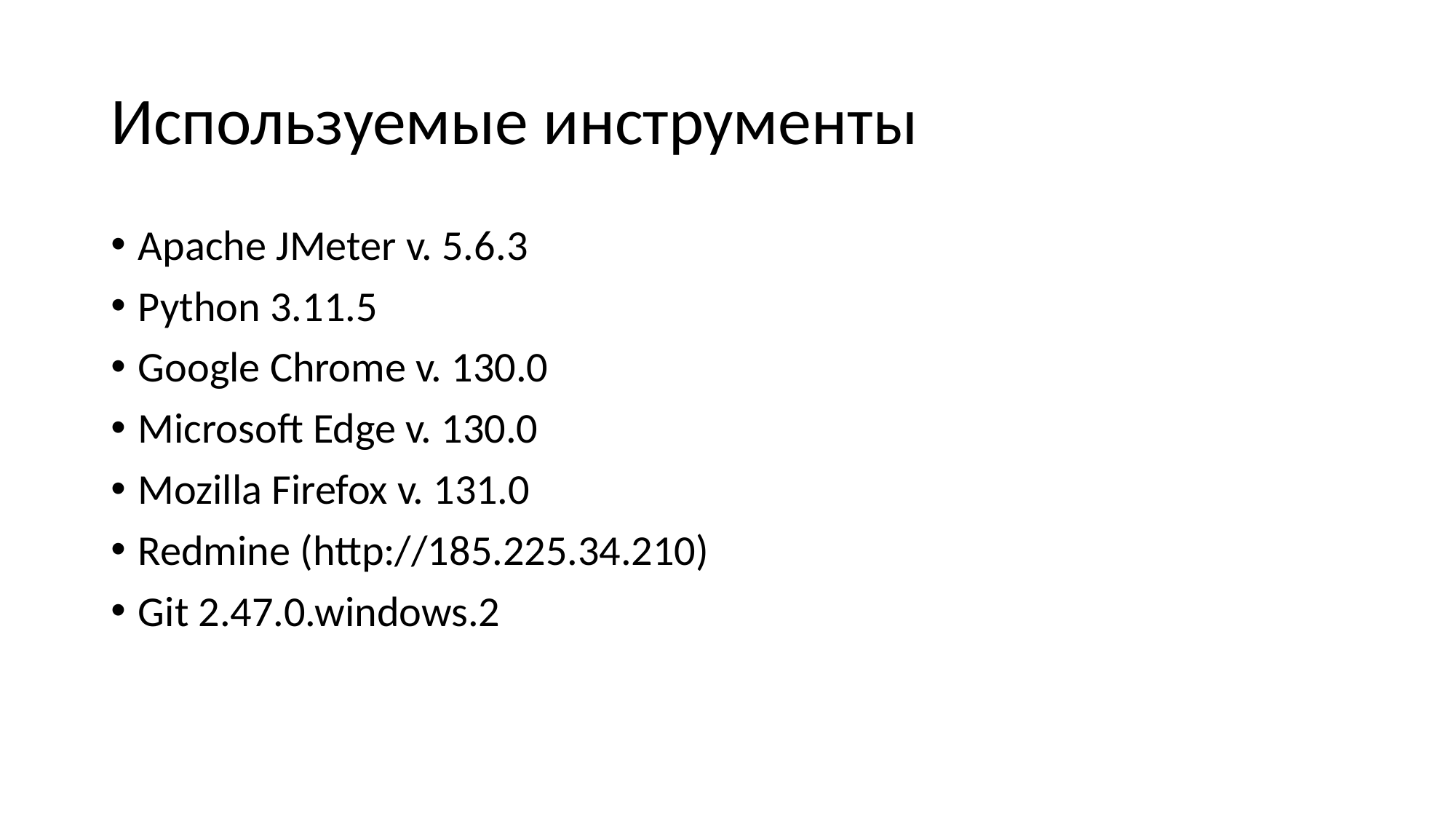

# Используемые инструменты
Apache JMeter v. 5.6.3
Python 3.11.5
Google Chrome v. 130.0
Microsoft Edge v. 130.0
Mozilla Firefox v. 131.0
Redmine (http://185.225.34.210)
Git 2.47.0.windows.2